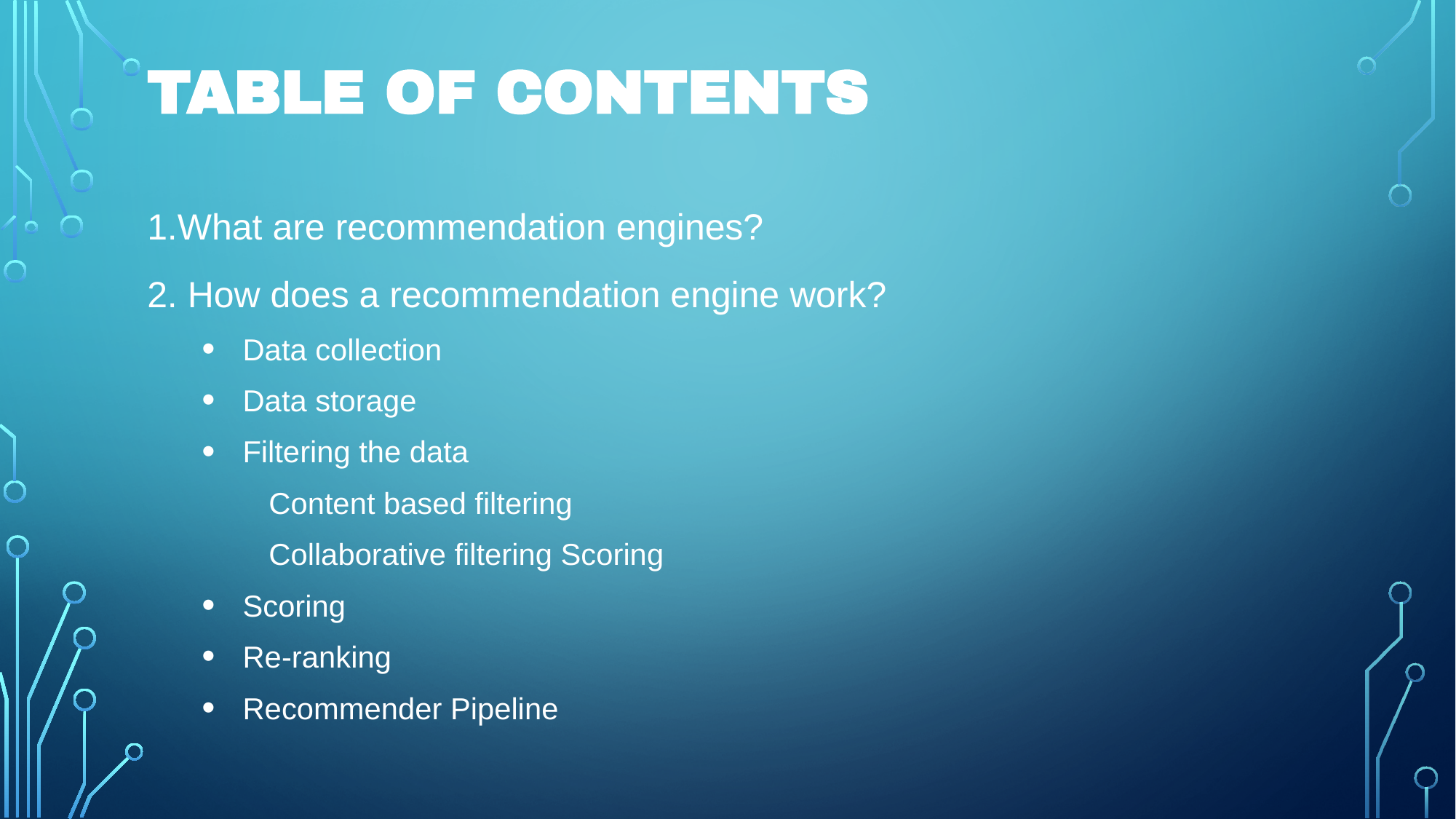

# Table of Contents

1.What are recommendation engines?
2. How does a recommendation engine work?
Data collection
Data storage
Filtering the data
        Content based filtering
        Collaborative filtering Scoring
Scoring
Re-ranking
Recommender Pipeline